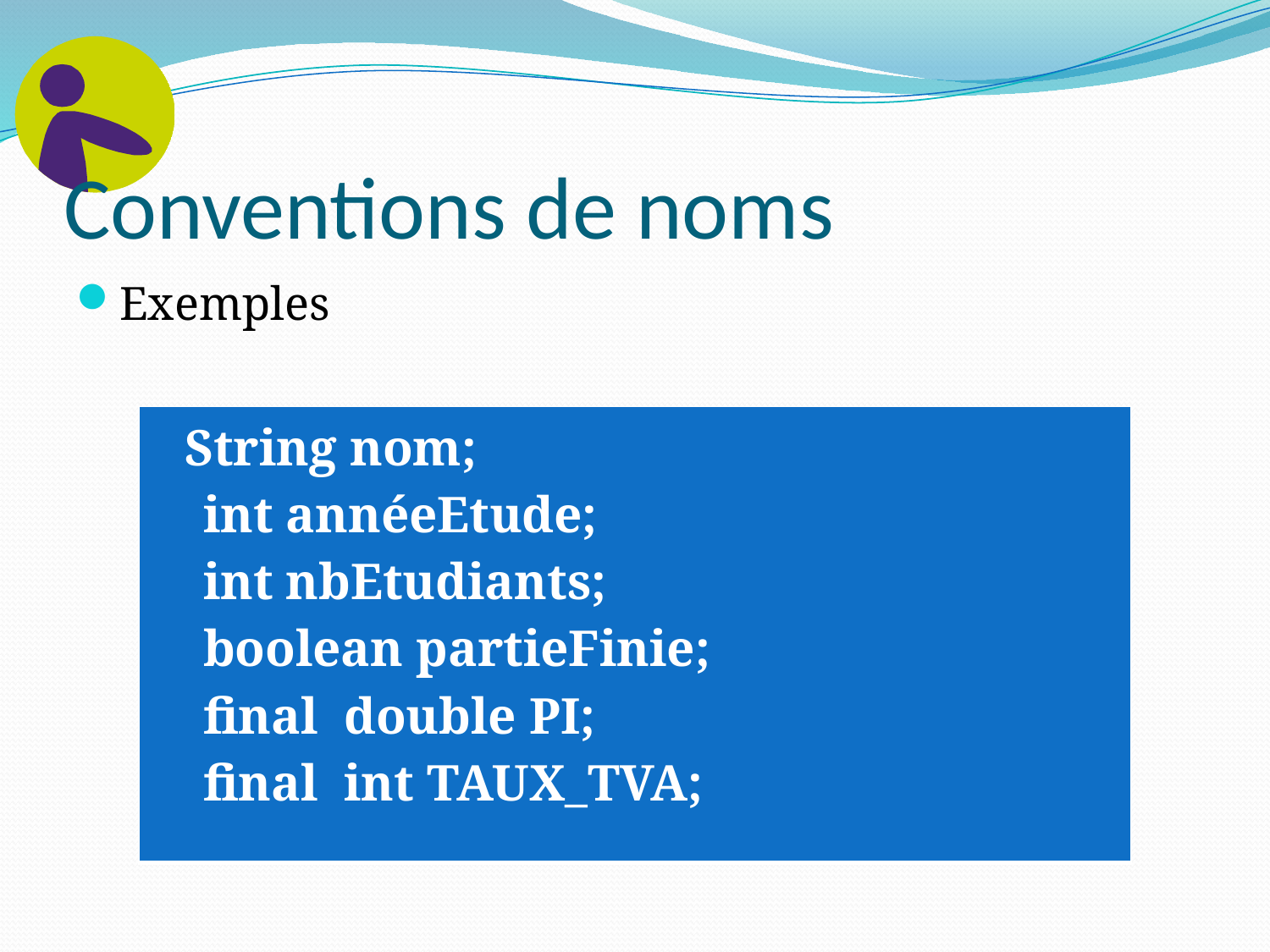

# Conventions de noms
Exemples

| String nom; int annéeEtude; int nbEtudiants; boolean partieFinie; final double PI; final int TAUX\_TVA; |
| --- |